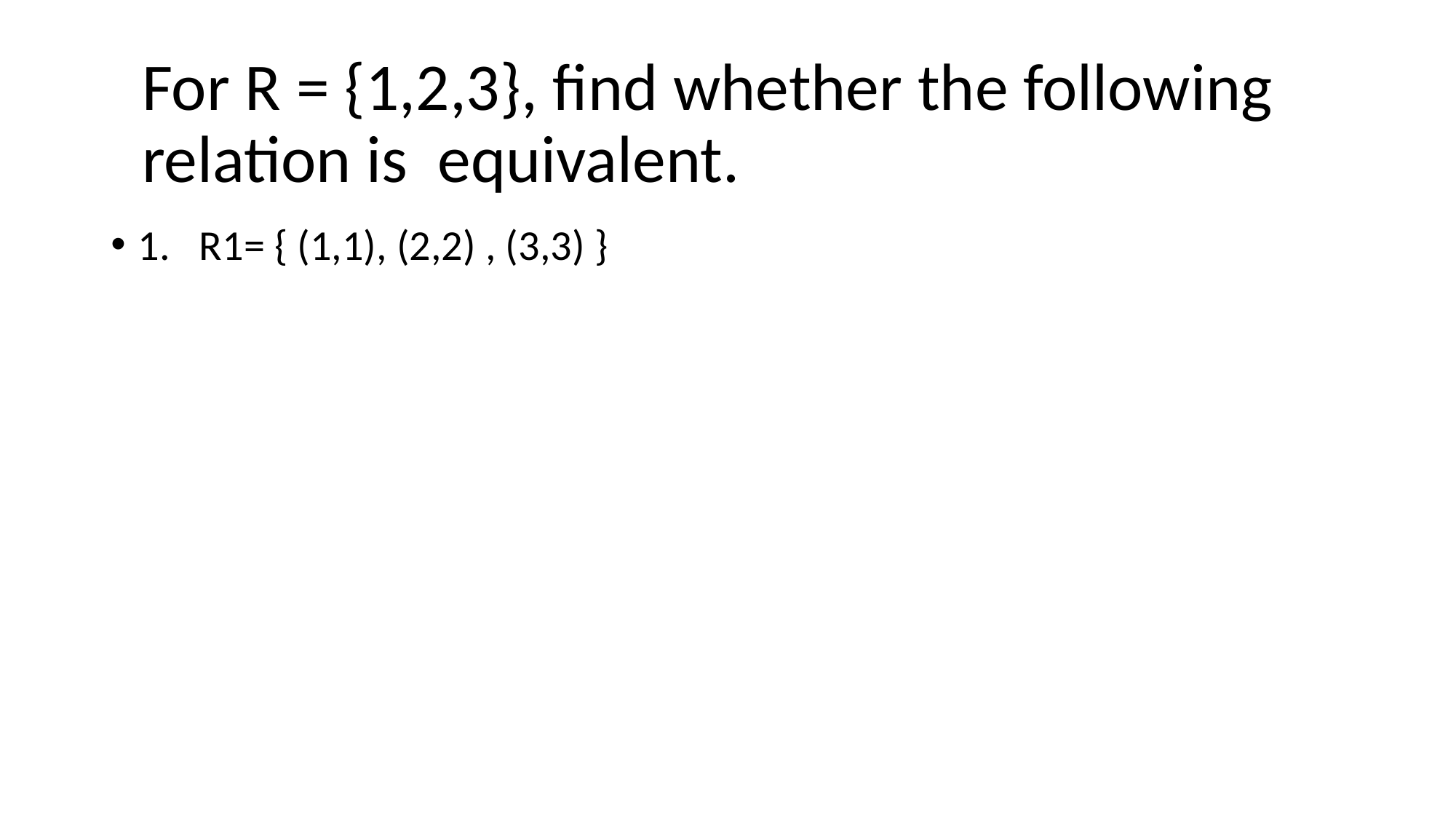

# For R = {1,2,3}, find whether the following relation is  equivalent.
1.   R1= { (1,1), (2,2) , (3,3) }